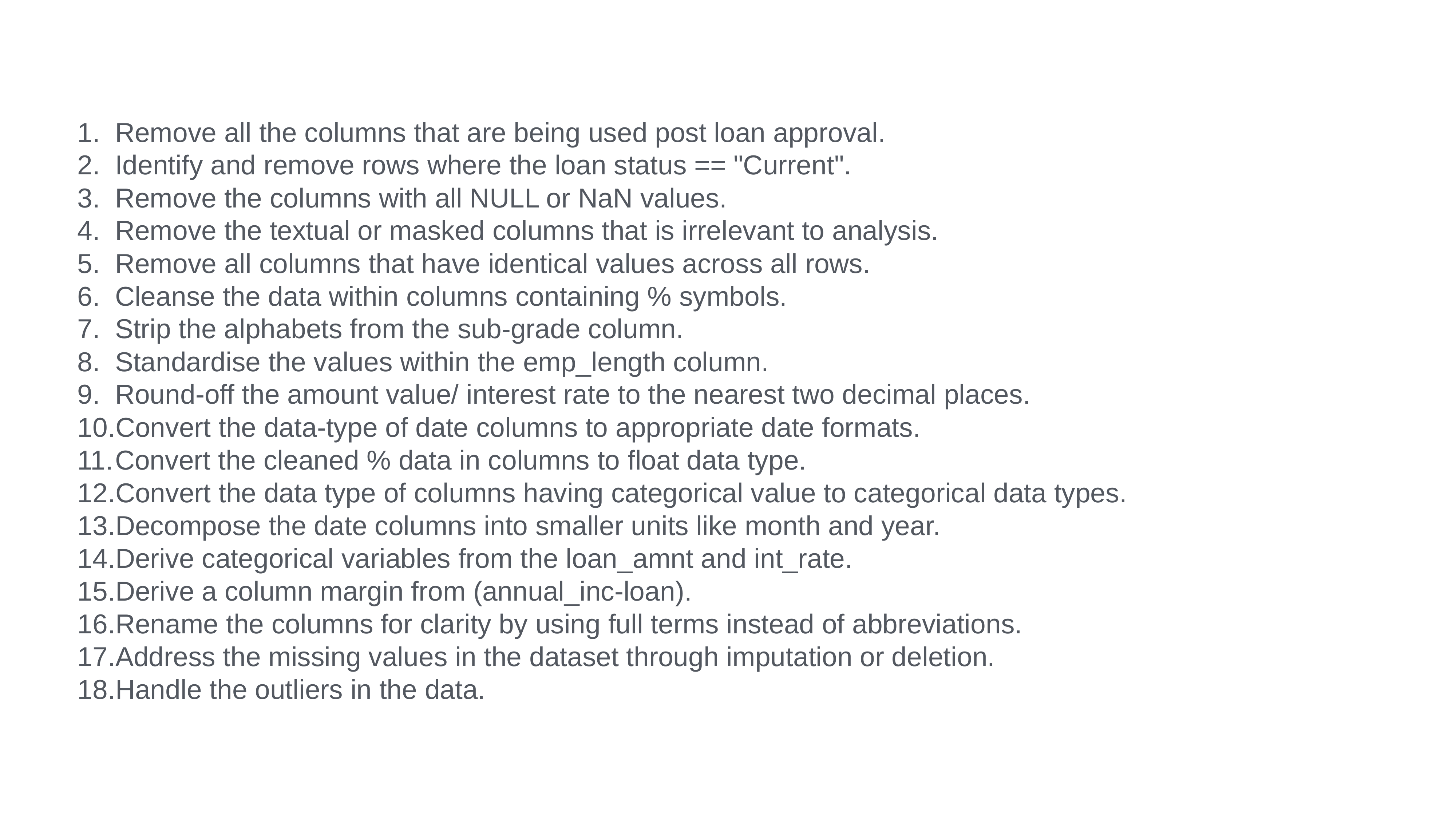

Remove all the columns that are being used post loan approval.
Identify and remove rows where the loan status == "Current".
Remove the columns with all NULL or NaN values.
Remove the textual or masked columns that is irrelevant to analysis.
Remove all columns that have identical values across all rows.
Cleanse the data within columns containing % symbols.
Strip the alphabets from the sub-grade column.
Standardise the values within the emp_length column.
Round-off the amount value/ interest rate to the nearest two decimal places.
Convert the data-type of date columns to appropriate date formats.
Convert the cleaned % data in columns to float data type.
Convert the data type of columns having categorical value to categorical data types.
Decompose the date columns into smaller units like month and year.
Derive categorical variables from the loan_amnt and int_rate.
Derive a column margin from (annual_inc-loan).
Rename the columns for clarity by using full terms instead of abbreviations.
Address the missing values in the dataset through imputation or deletion.
Handle the outliers in the data.